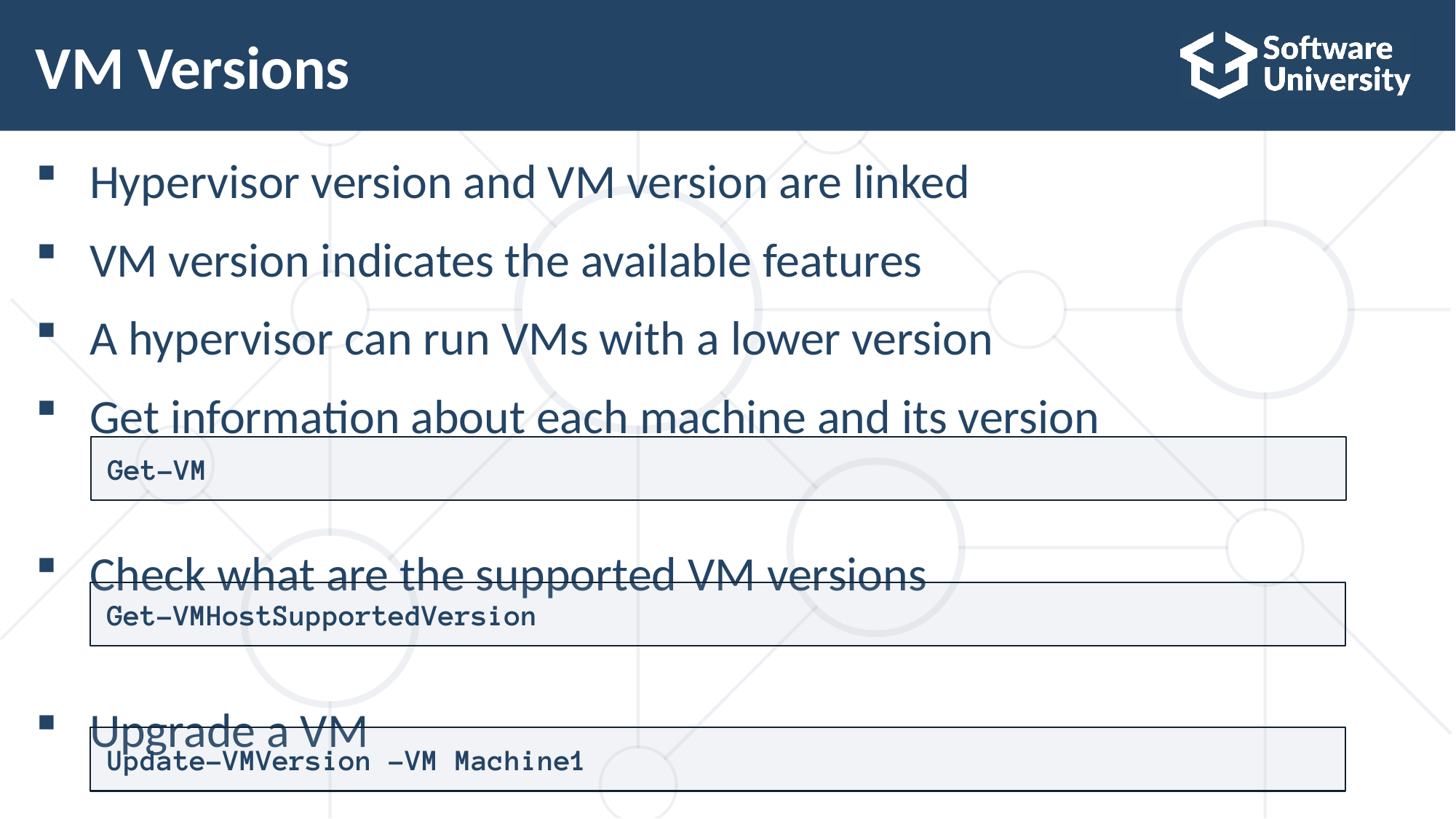

# VM Versions
Hypervisor version and VM version are linked
VM version indicates the available features
A hypervisor can run VMs with a lower version
Get information about each machine and its version

Check what are the supported VM versions

Upgrade a VM
Get-VM
Get-VMHostSupportedVersion
Update-VMVersion -VM Machine1